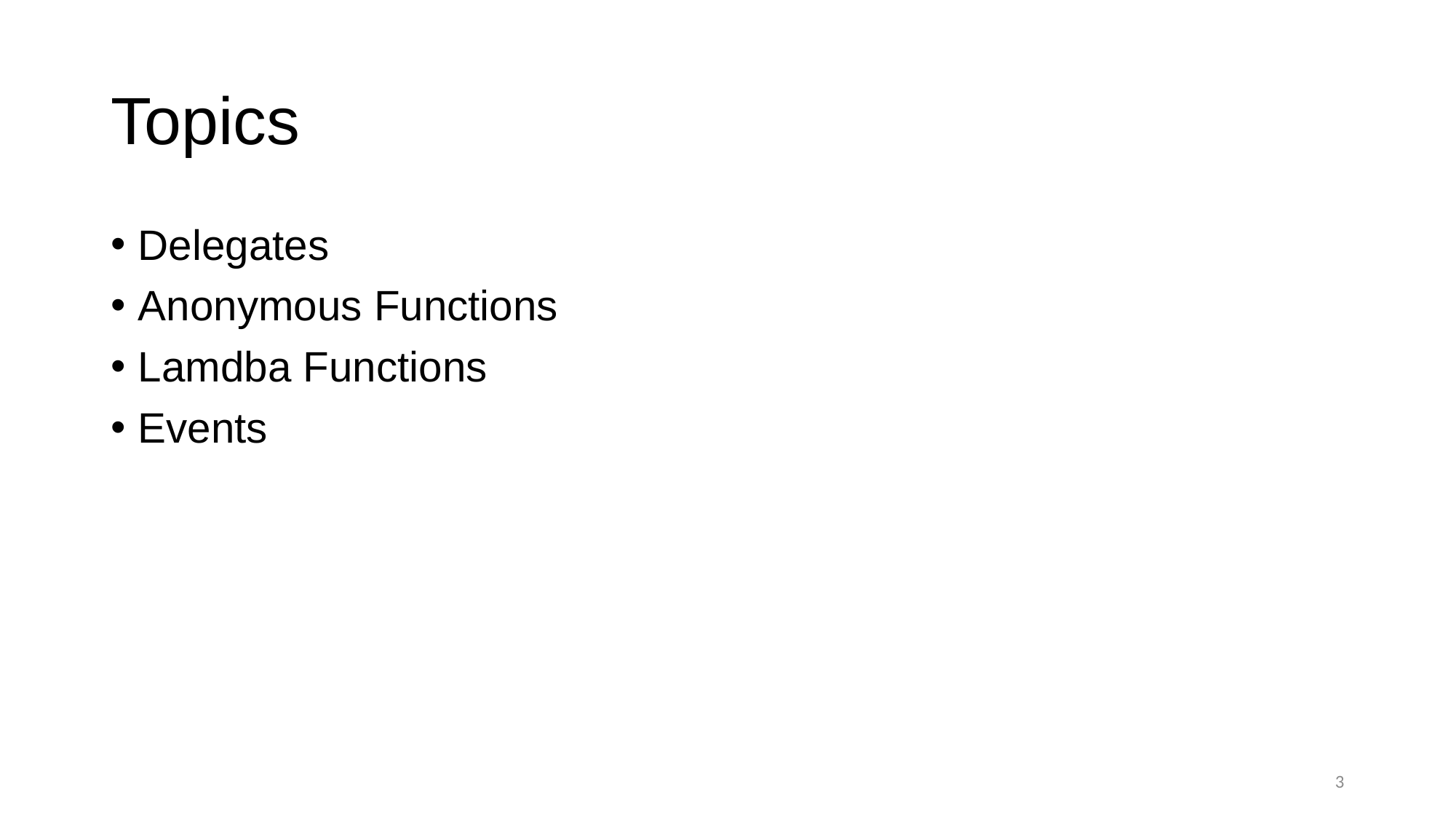

# Topics
Delegates
Anonymous Functions
Lamdba Functions
Events

3